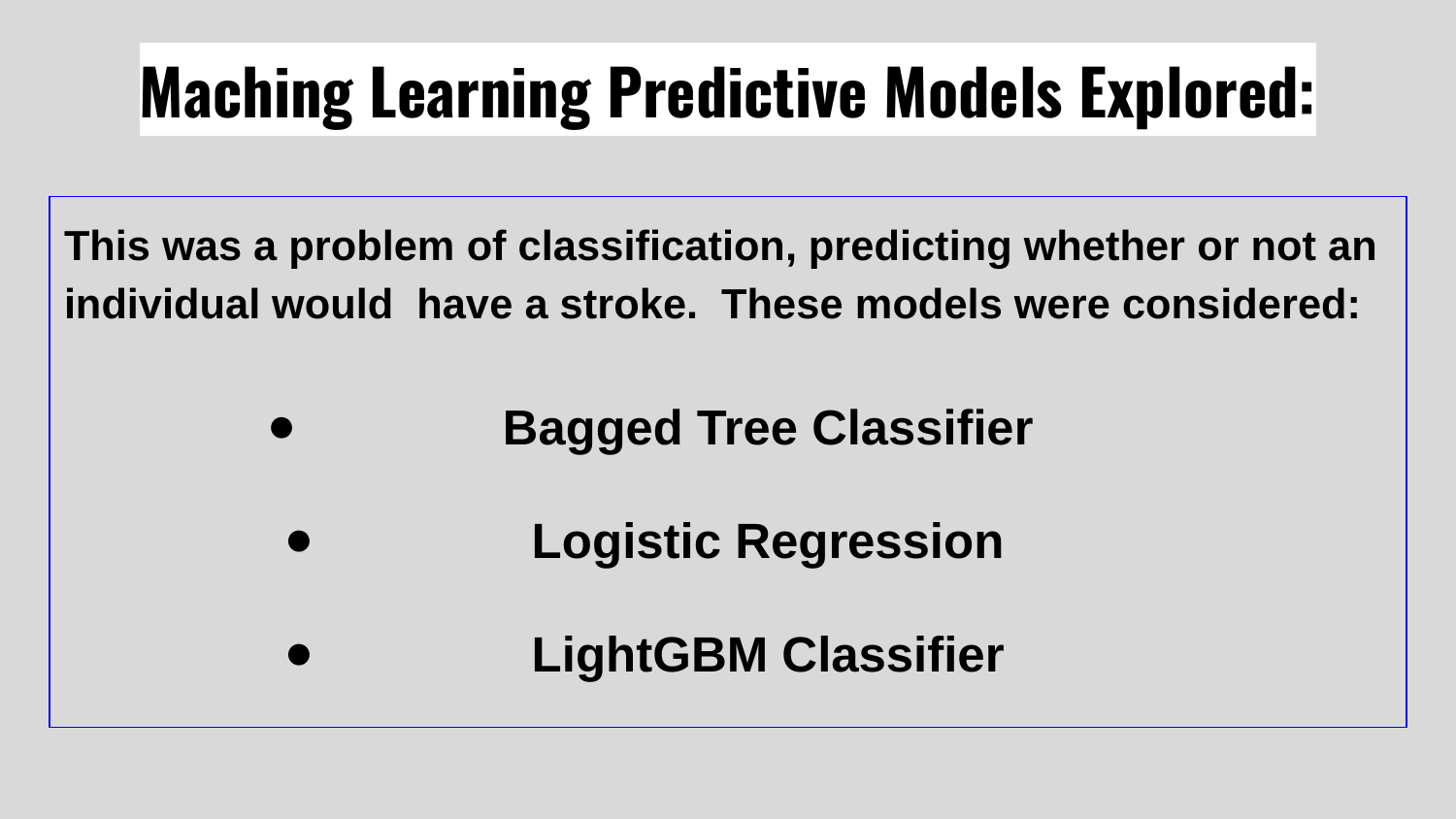

# Maching Learning Predictive Models Explored:
This was a problem of classification, predicting whether or not an individual would  have a stroke.  These models were considered:

Bagged Tree Classifier

Logistic Regression

LightGBM Classifier